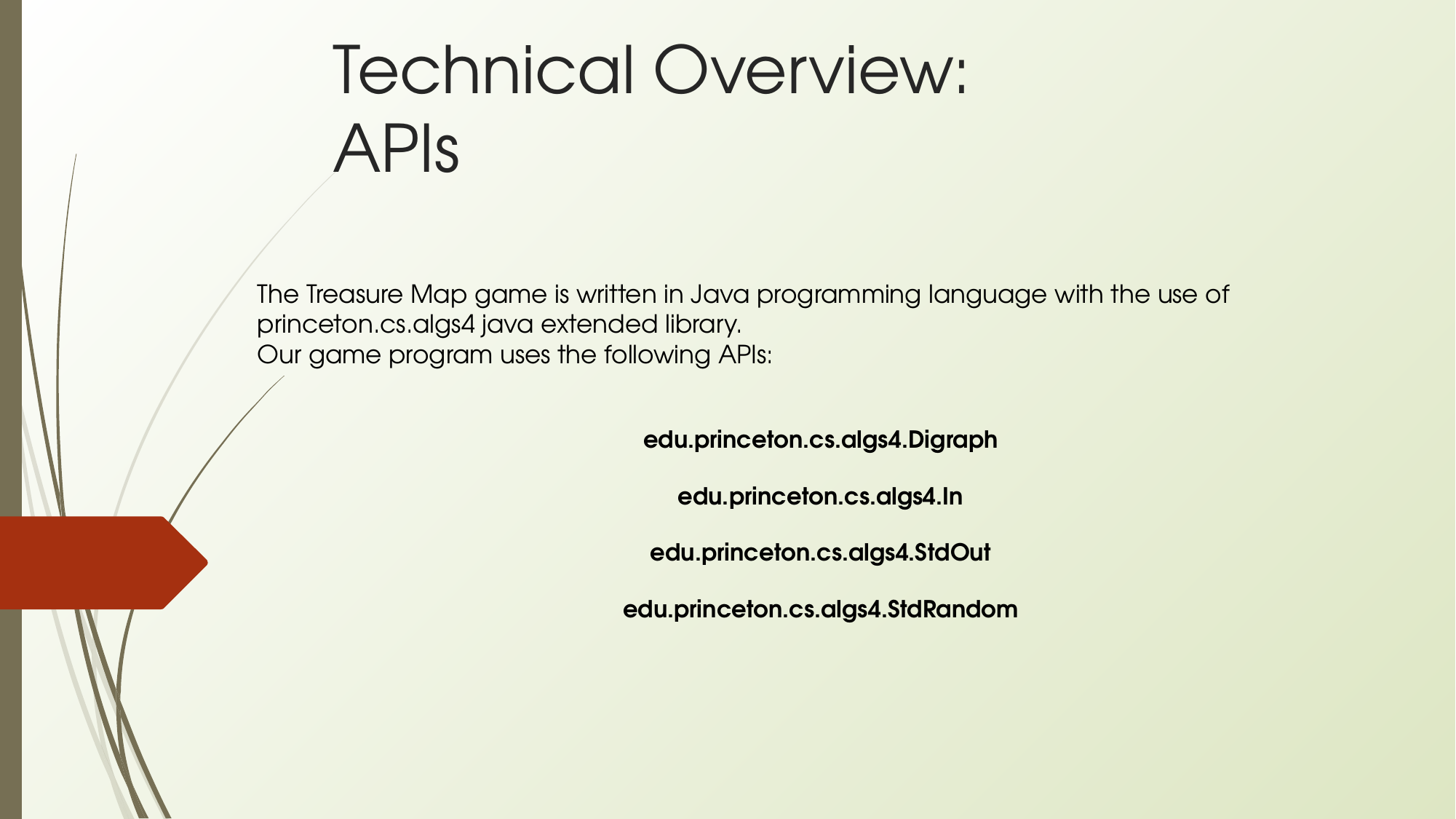

# Technical Overview:
APIs

The Treasure Map game is written in Java programming language with the use of princeton.cs.algs4 java extended library.
Our game program uses the following APIs:

edu.princeton.cs.algs4.Digraph

edu.princeton.cs.algs4.In

edu.princeton.cs.algs4.StdOut

edu.princeton.cs.algs4.StdRandom